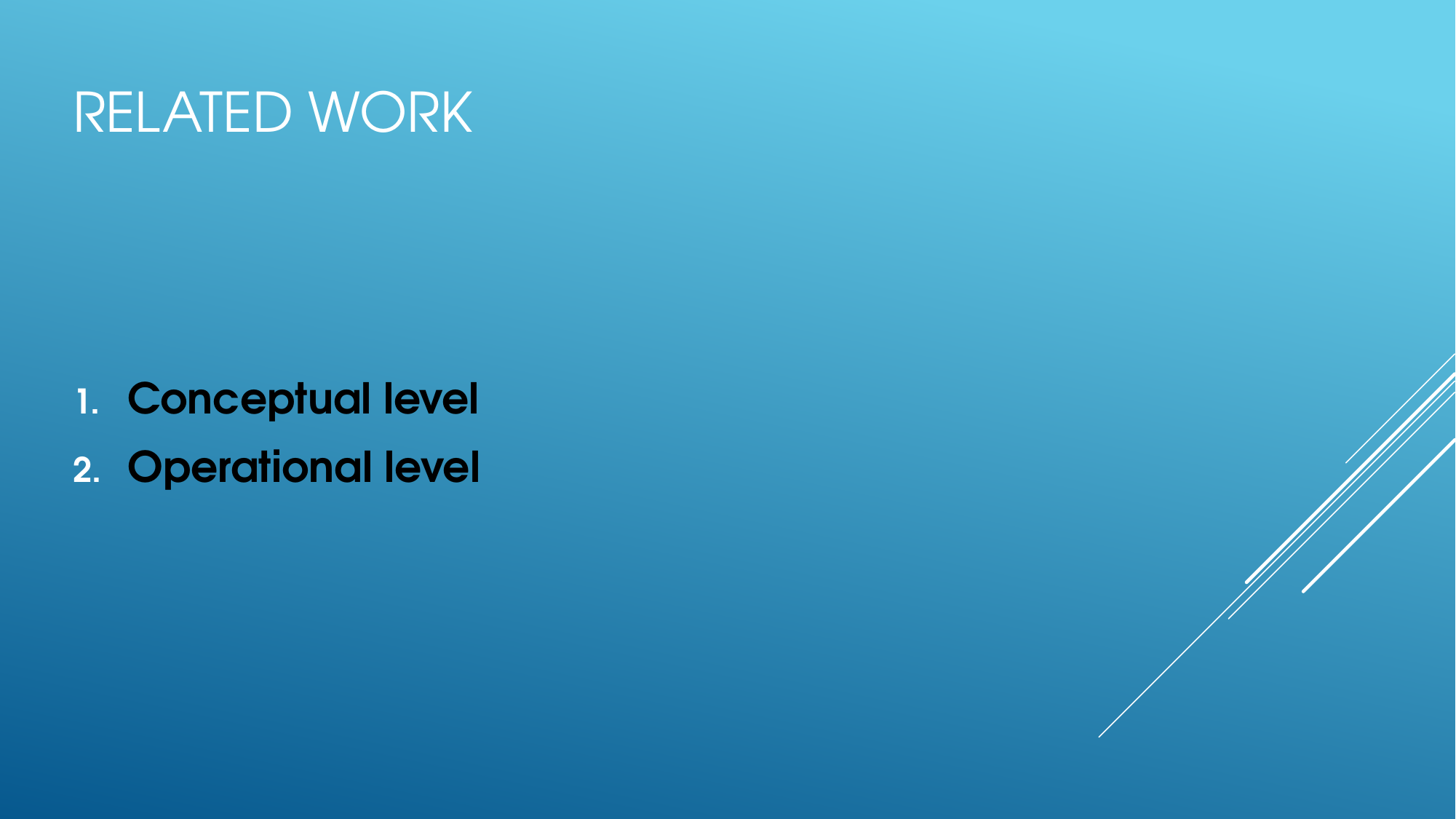

# Related work
Conceptual level
Operational level